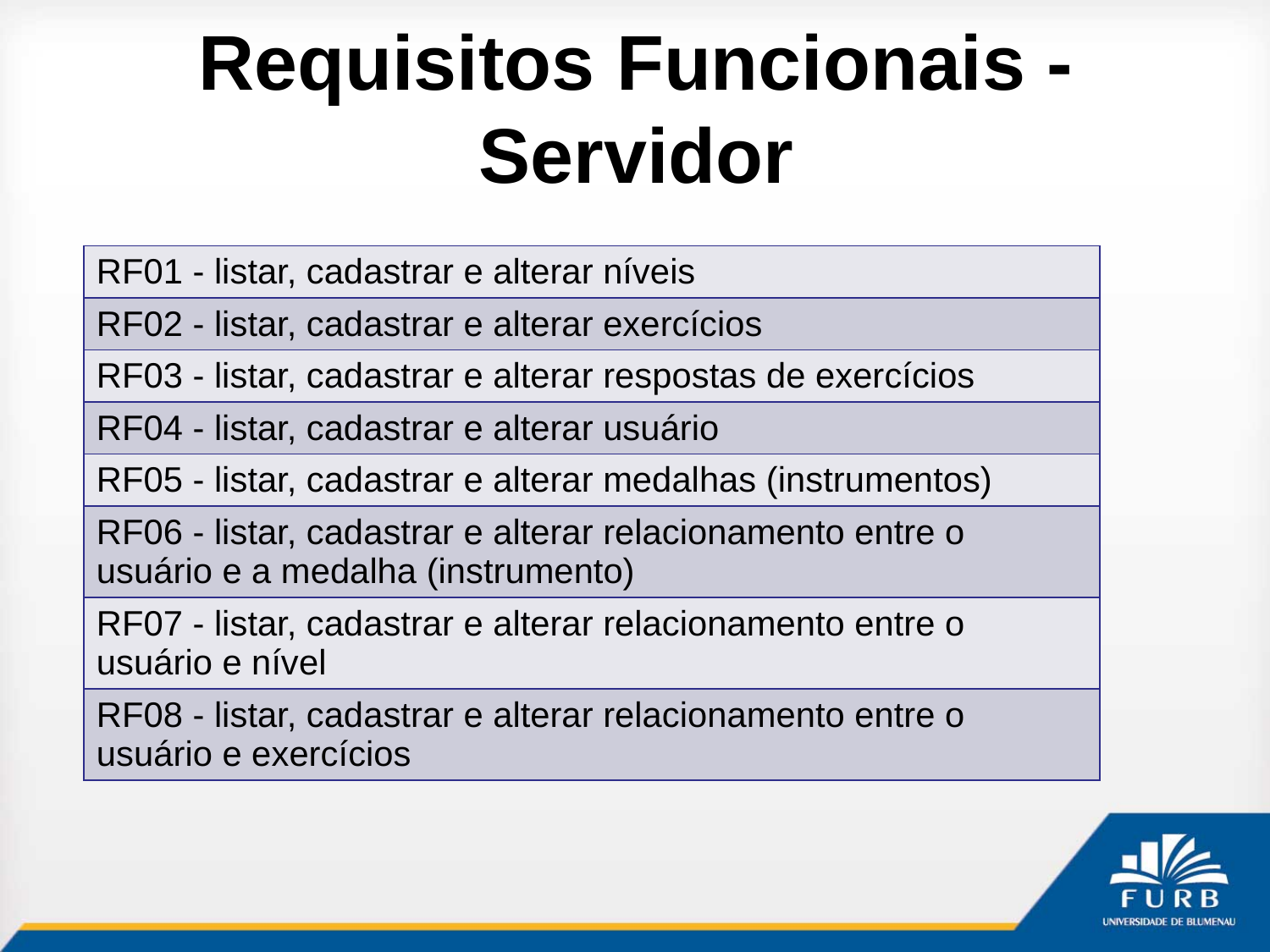

# Requisitos Funcionais - Servidor

| RF01 - listar, cadastrar e alterar níveis |
| --- |
| RF02 - listar, cadastrar e alterar exercícios |
| RF03 - listar, cadastrar e alterar respostas de exercícios |
| RF04 - listar, cadastrar e alterar usuário |
| RF05 - listar, cadastrar e alterar medalhas (instrumentos) |
| RF06 - listar, cadastrar e alterar relacionamento entre o usuário e a medalha (instrumento) |
| RF07 - listar, cadastrar e alterar relacionamento entre o usuário e nível |
| RF08 - listar, cadastrar e alterar relacionamento entre o usuário e exercícios |